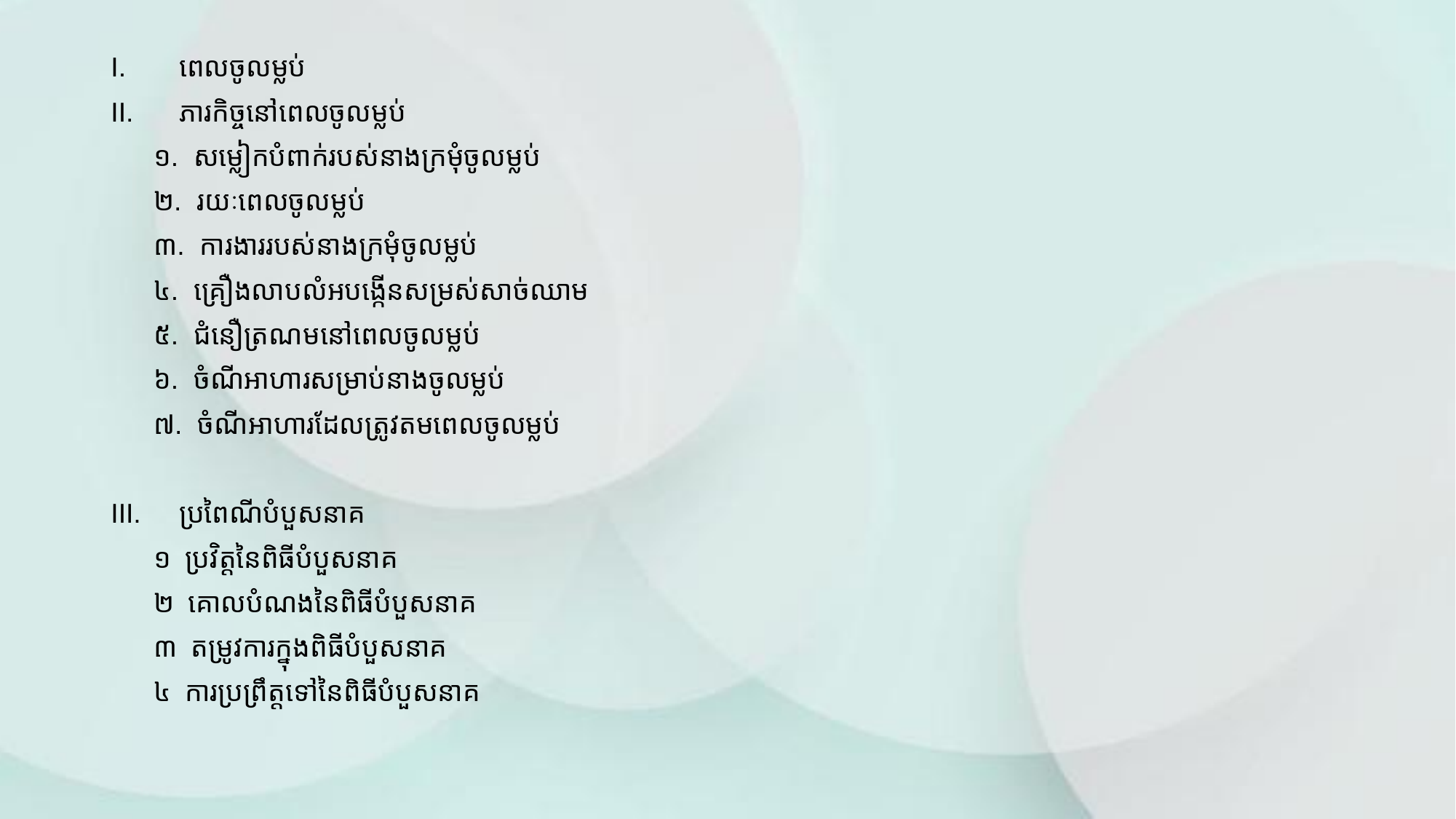

ពេលចូលម្លប់
ភារកិច្ចនៅពេលចូលម្លប់
​​      ១.​  សម្លៀកបំពាក់របស់នាងក្រមុំចូលម្លប់
​​​      ២.  រយៈពេលចូលម្លប់
      ៣.  ការងាររបស់នាងក្រមុំចូលម្លប់
      ៤.  គ្រឿងលាបលំអបង្កើនសម្រស់សាច់ឈាម
      ៥.  ជំនឿត្រណមនៅពេលចូលម្លប់
      ៦.  ចំណីអាហារសម្រាប់នាងចូលម្លប់
      ៧.  ចំណីអាហារដែលត្រូវតមពេលចូលម្លប់

ប្រពៃណីបំបួសនាគ
      ១  ប្រវិត្តនៃពិធីបំបួសនាគ
      ២  គោលបំណងនៃពិធីបំបួសនាគ
      ៣  តម្រូវការក្នុងពិធីបំបួសនាគ
      ៤  ការប្រព្រឹត្តទៅនៃពិធីបំបួសនាគ

#